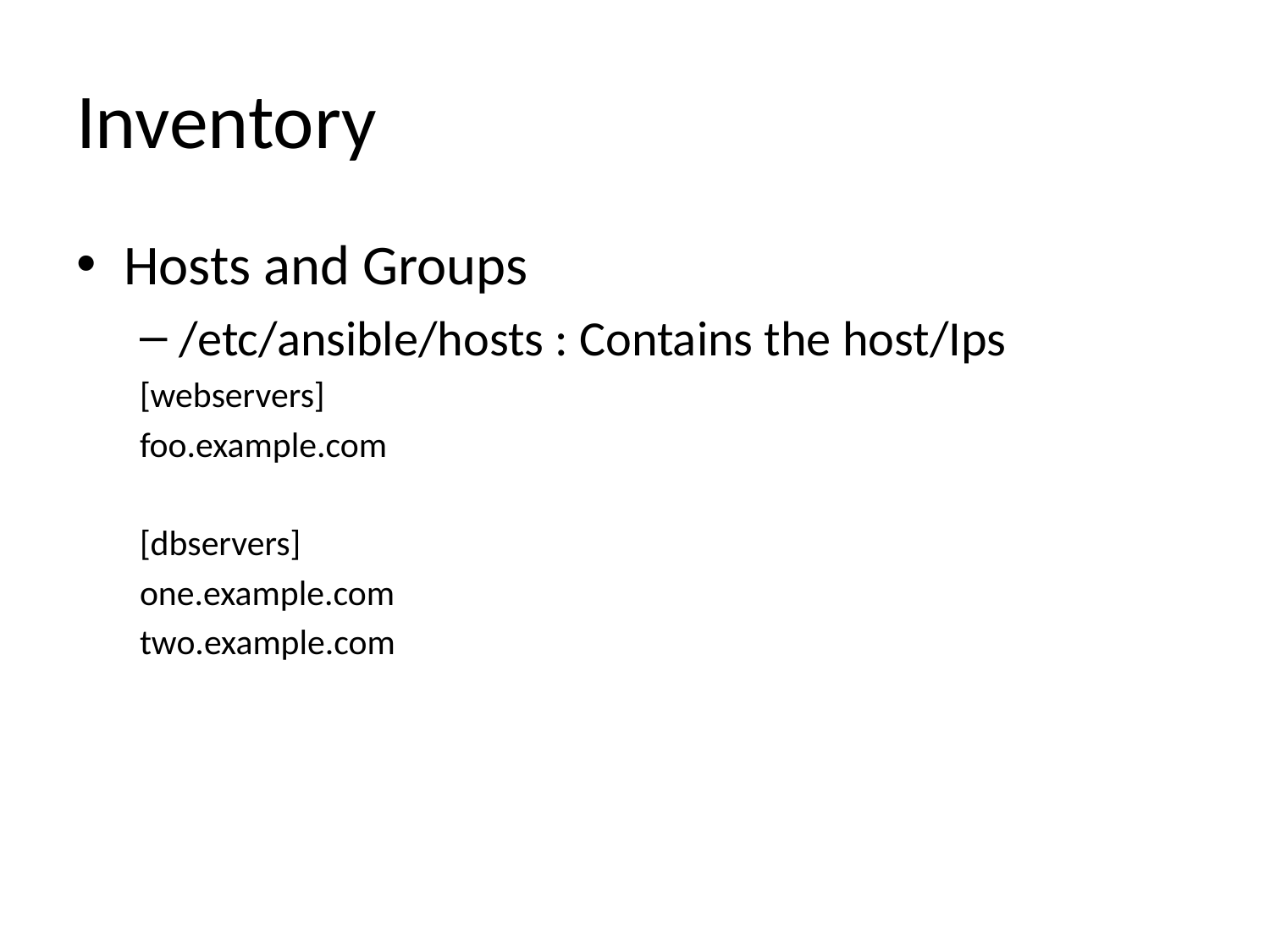

# Inventory
Hosts and Groups
/etc/ansible/hosts : Contains the host/Ips
[webservers]
foo.example.com

[dbservers]
one.example.com
two.example.com